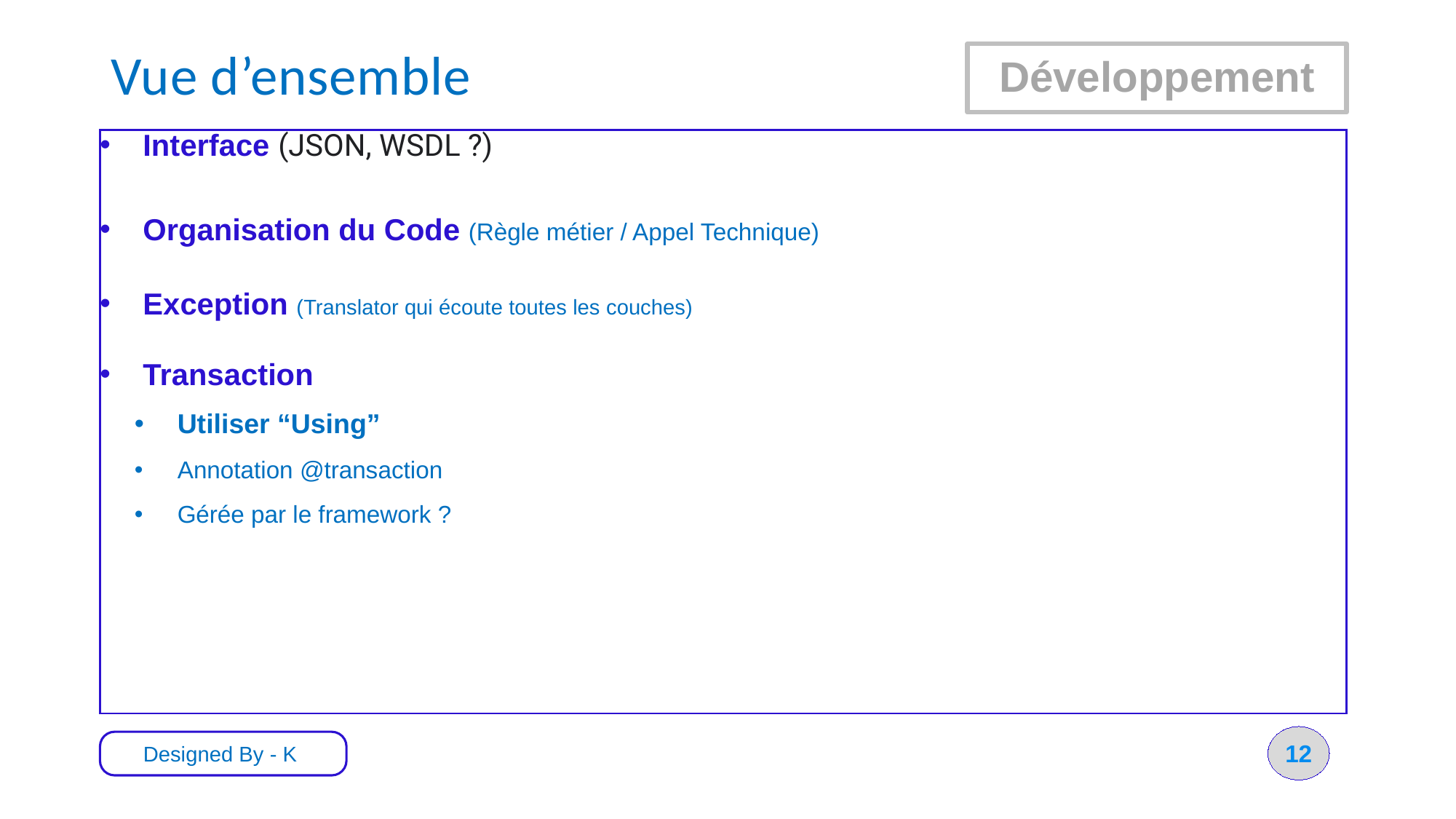

# Vue d’ensemble
Développement
Interface (JSON, WSDL ?)
Organisation du Code (Règle métier / Appel Technique)
Exception (Translator qui écoute toutes les couches)
Transaction
Utiliser “Using”
Annotation @transaction
Gérée par le framework ?
12
Designed By - K